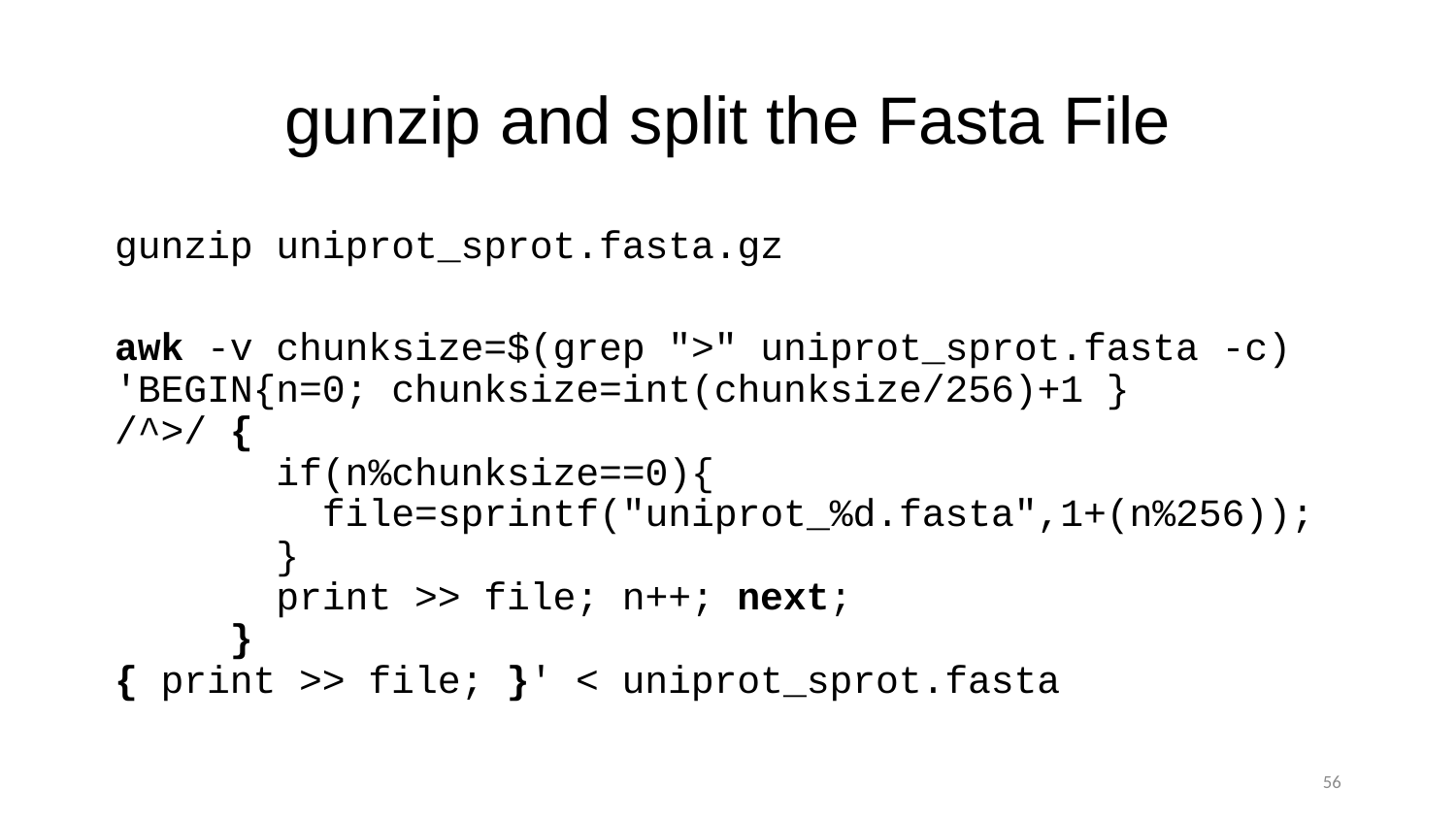

# gunzip and split the Fasta File
gunzip uniprot_sprot.fasta.gz
awk -v chunksize=$(grep ">" uniprot_sprot.fasta -c)
'BEGIN{n=0; chunksize=int(chunksize/256)+1 }
/^>/ {
       if(n%chunksize==0){
         file=sprintf("uniprot_%d.fasta",1+(n%256));
       }
       print >> file; n++; next;
     }
{ print >> file; }' < uniprot_sprot.fasta
56